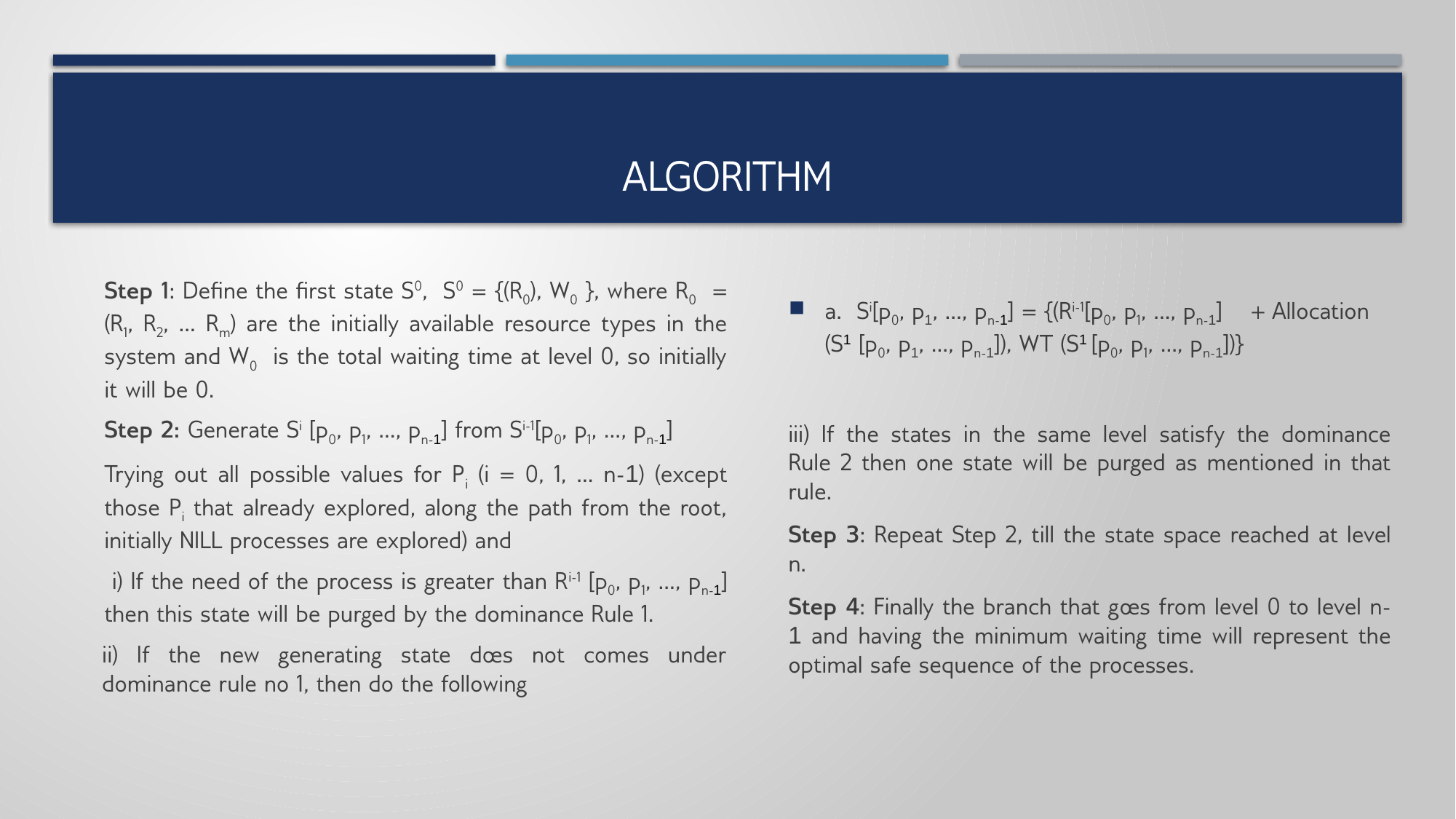

# ALGORITHM
a.  Si[p0, p1, …, pn-1] = {(Ri-1[p0, p1, …, pn-1]    + Allocation (S1 [p0, p1, …, pn-1]), WT (S1 [p0, p1, …, pn-1])}

iii) If the states in the same level satisfy the dominance Rule 2 then one state will be purged as mentioned in that rule.
Step 3: Repeat Step 2, till the state space reached at level n.
Step 4: Finally the branch that goes from level 0 to level n-1 and having the minimum waiting time will represent the optimal safe sequence of the processes.

Step 1: Define the first state S0,  S0 = {(R0), W0 }, where R0  = (R1, R2, … Rm) are the initially available resource types in the system and W0  is the total waiting time at level 0, so initially it will be 0.
Step 2: Generate Si [p0, p1, …, pn-1] from Si-1[p0, p1, …, pn-1]
Trying out all possible values for Pi (i = 0, 1, … n-1) (except those Pi that already explored, along the path from the root, initially NILL processes are explored) and
 i) If the need of the process is greater than Ri-1 [p0, p1, …, pn-1] then this state will be purged by the dominance Rule 1.
ii) If the new generating state does not comes under dominance rule no 1, then do the following